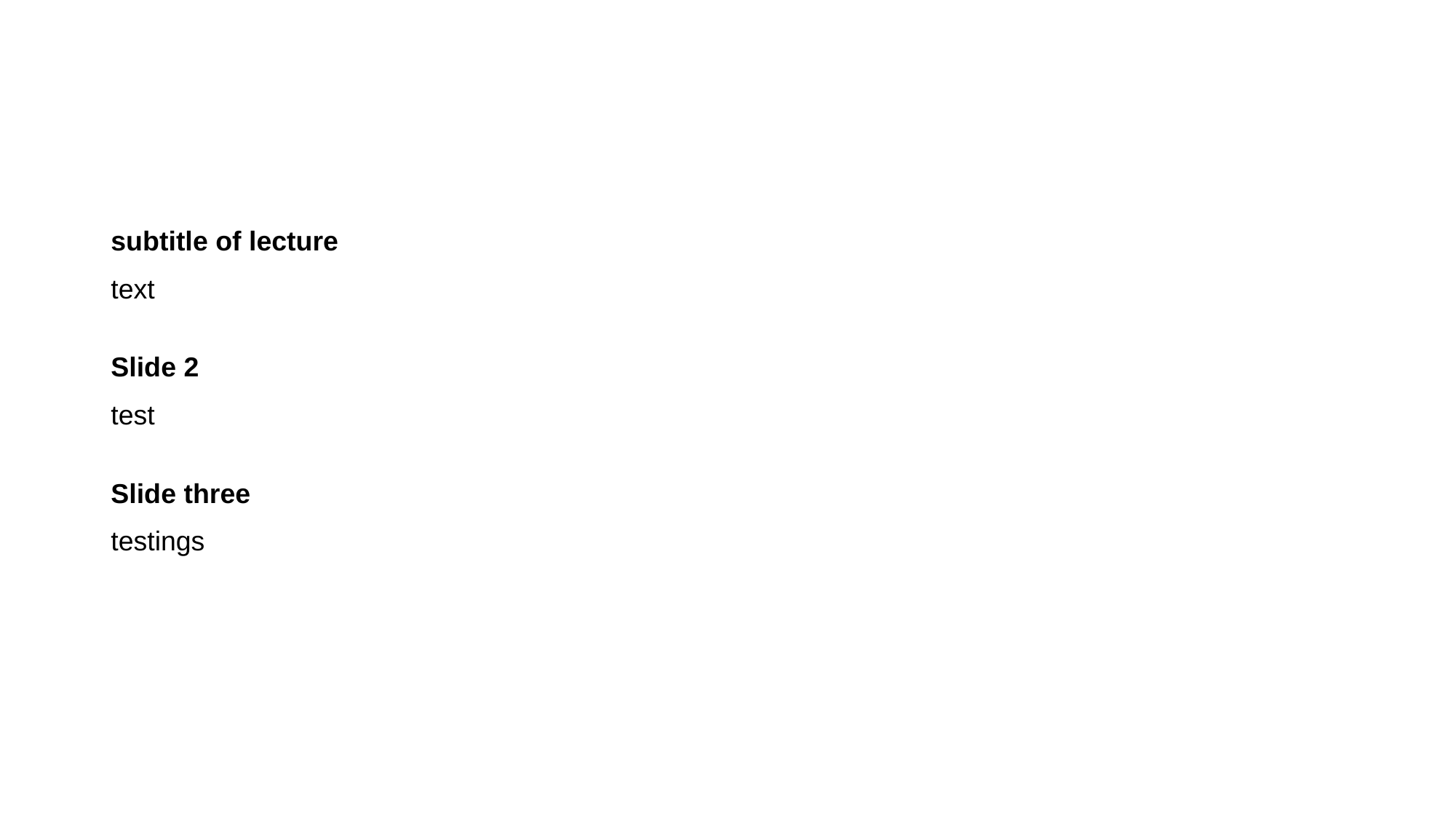

subtitle of lecture
text
Slide 2
test
Slide three
testings